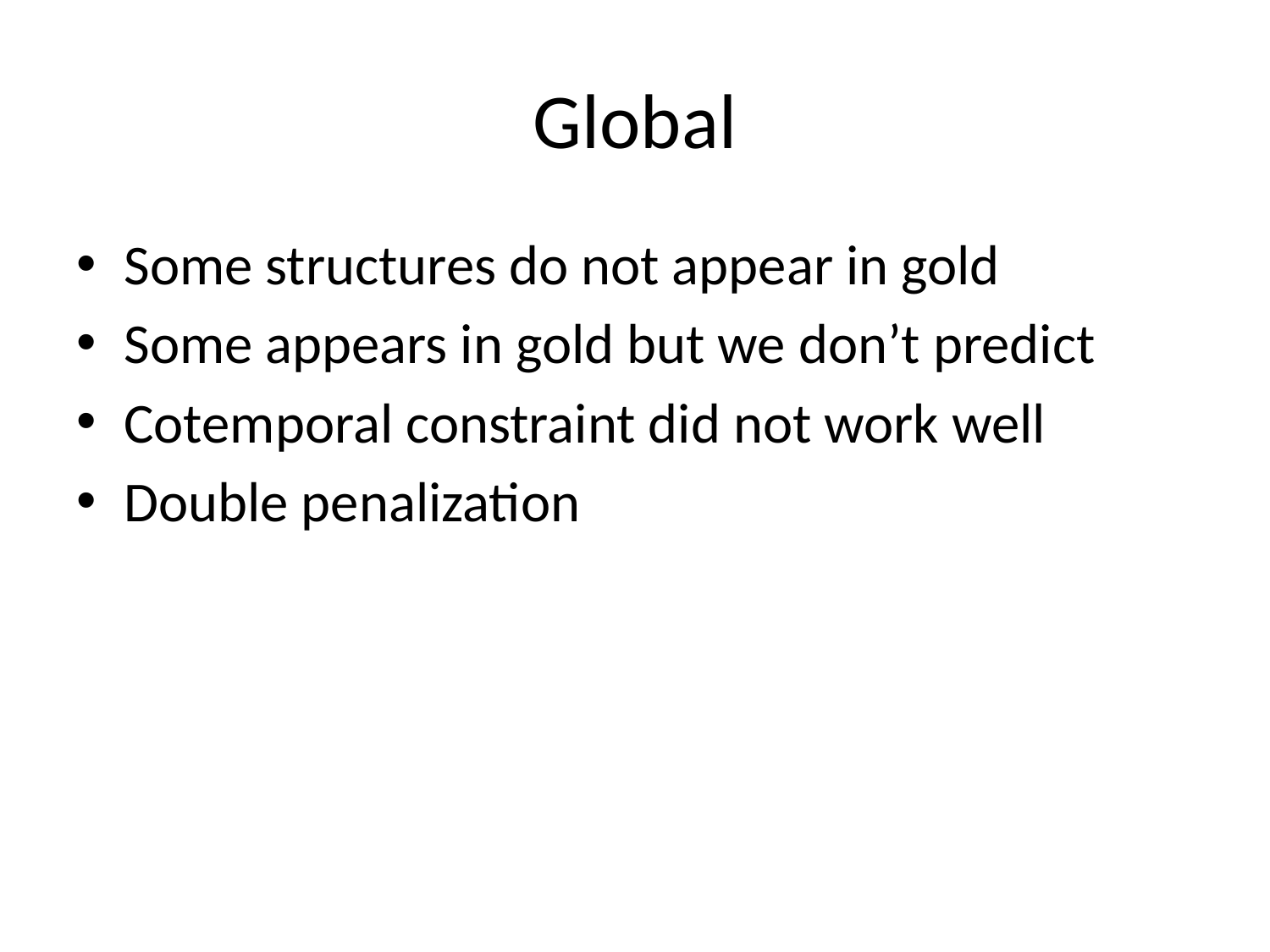

# Global
Some structures do not appear in gold
Some appears in gold but we don’t predict
Cotemporal constraint did not work well
Double penalization